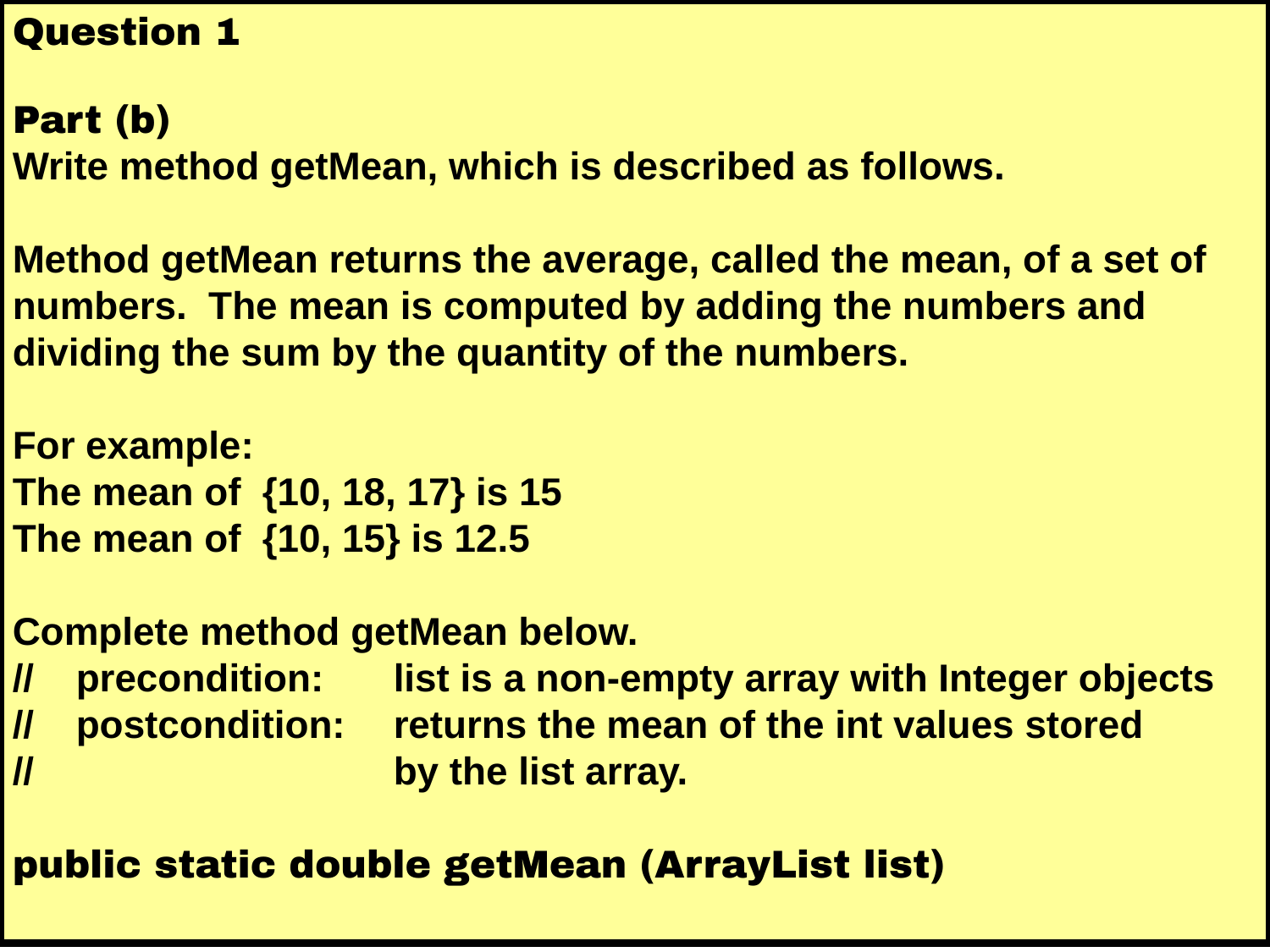

Question 1

Part (b)
Write method getMean, which is described as follows.

Method getMean returns the average, called the mean, of a set of numbers.  The mean is computed by adding the numbers and dividing the sum by the quantity of the numbers.

For example:
The mean of  {10, 18, 17} is 15
The mean of  {10, 15} is 12.5

Complete method getMean below.
//	precondition:		list is a non-empty array with Integer objects
//	postcondition:	returns the mean of the int values stored
//										by the list array.

public static double getMean (ArrayList list)